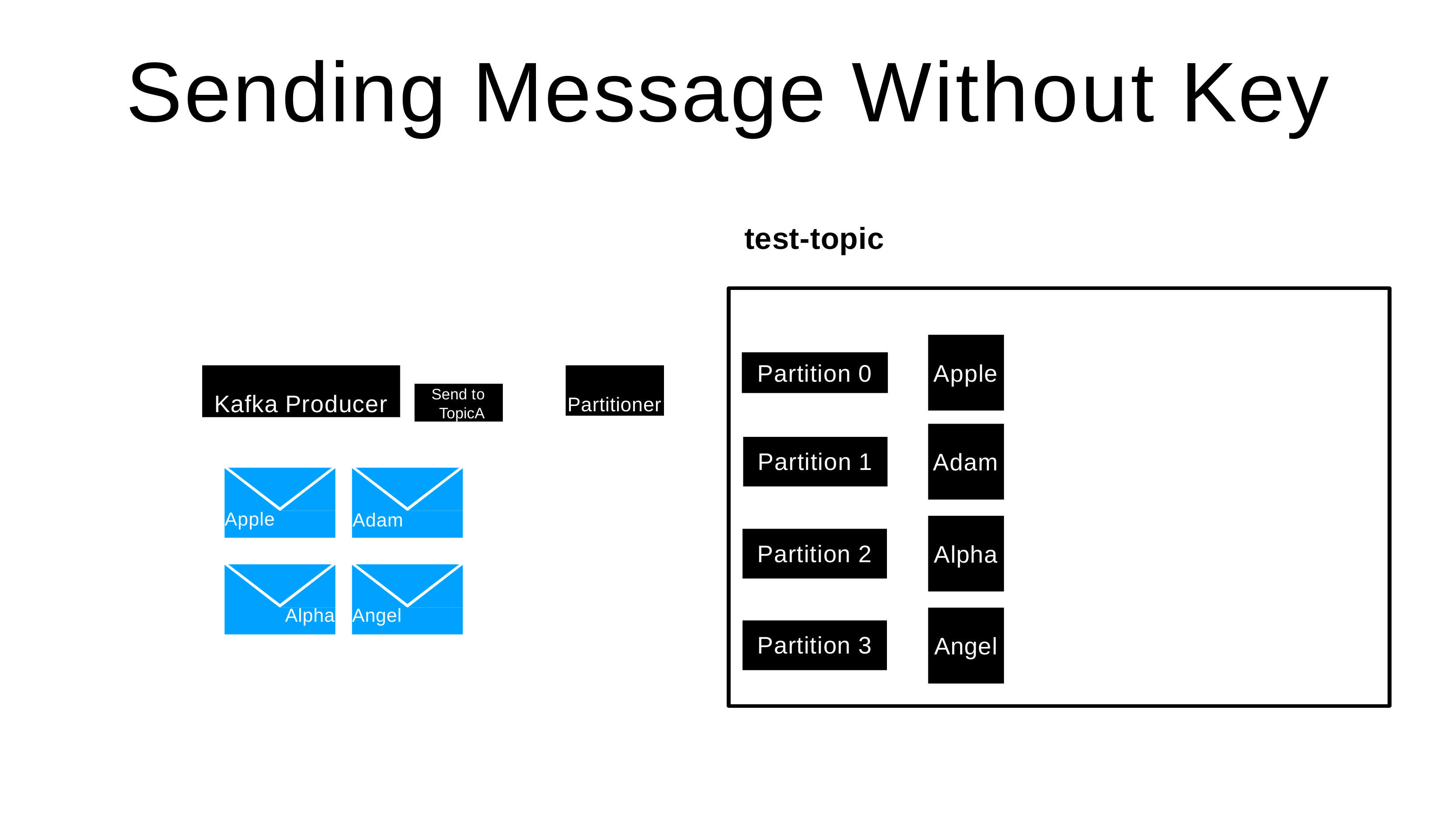

# Sending Message Without Key
test-topic

Apple
Partition 0
Kafka Producer

Partitioner
Send to  TopicA

Partition 1
Adam

Apple
Adam

Partition 2
Alpha

Alpha
Angel

Partition 3
Angel